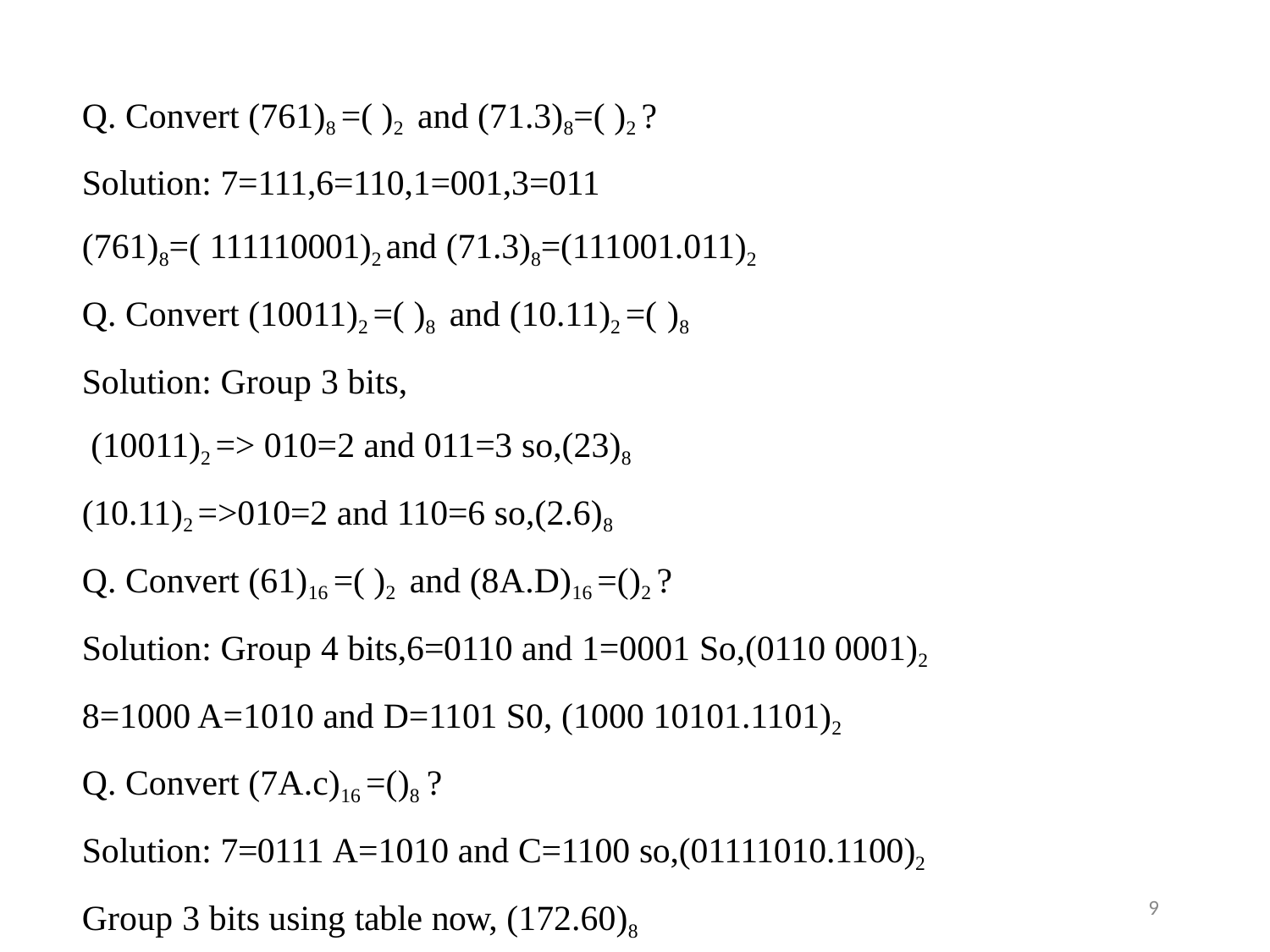

Q. Convert (761)8 =( )2 and (71.3)8=( )2 ?
Solution: 7=111,6=110,1=001,3=011
(761)8=( 111110001)2 and (71.3)8=(111001.011)2
Q. Convert (10011)2 =( )8 and (10.11)2 =( )8
Solution: Group 3 bits,
(10011)2 => 010=2 and 011=3 so,(23)8
(10.11)2 =>010=2 and 110=6 so,(2.6)8
Q. Convert (61)16 =( )2 and (8A.D)16 =()2 ?
Solution: Group 4 bits,6=0110 and 1=0001 So,(0110 0001)2
8=1000 A=1010 and D=1101 S0, (1000 10101.1101)2
Q. Convert (7A.c)16 =()8 ?
Solution: 7=0111 A=1010 and C=1100 so,(01111010.1100)2
Group 3 bits using table now, (172.60)8
9